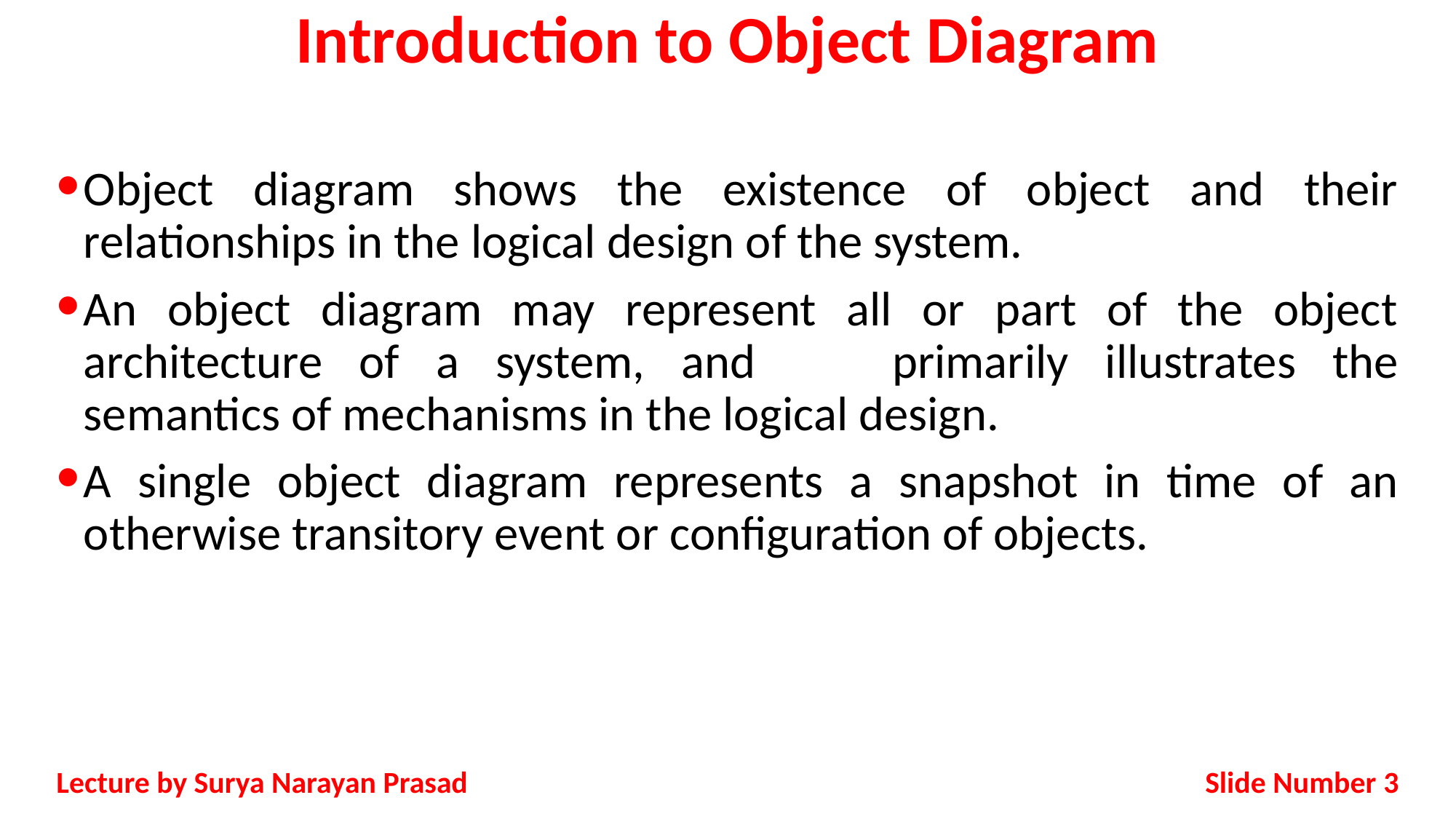

# Introduction to Object Diagram
Object diagram shows the existence of object and their relationships in the logical design of the system.
An object diagram may represent all or part of the object architecture of a system, and  	primarily illustrates the semantics of mechanisms in the logical design.
A single object diagram represents a snapshot in time of an otherwise transitory event or configuration of objects.

Slide Number 3
Lecture by Surya Narayan Prasad